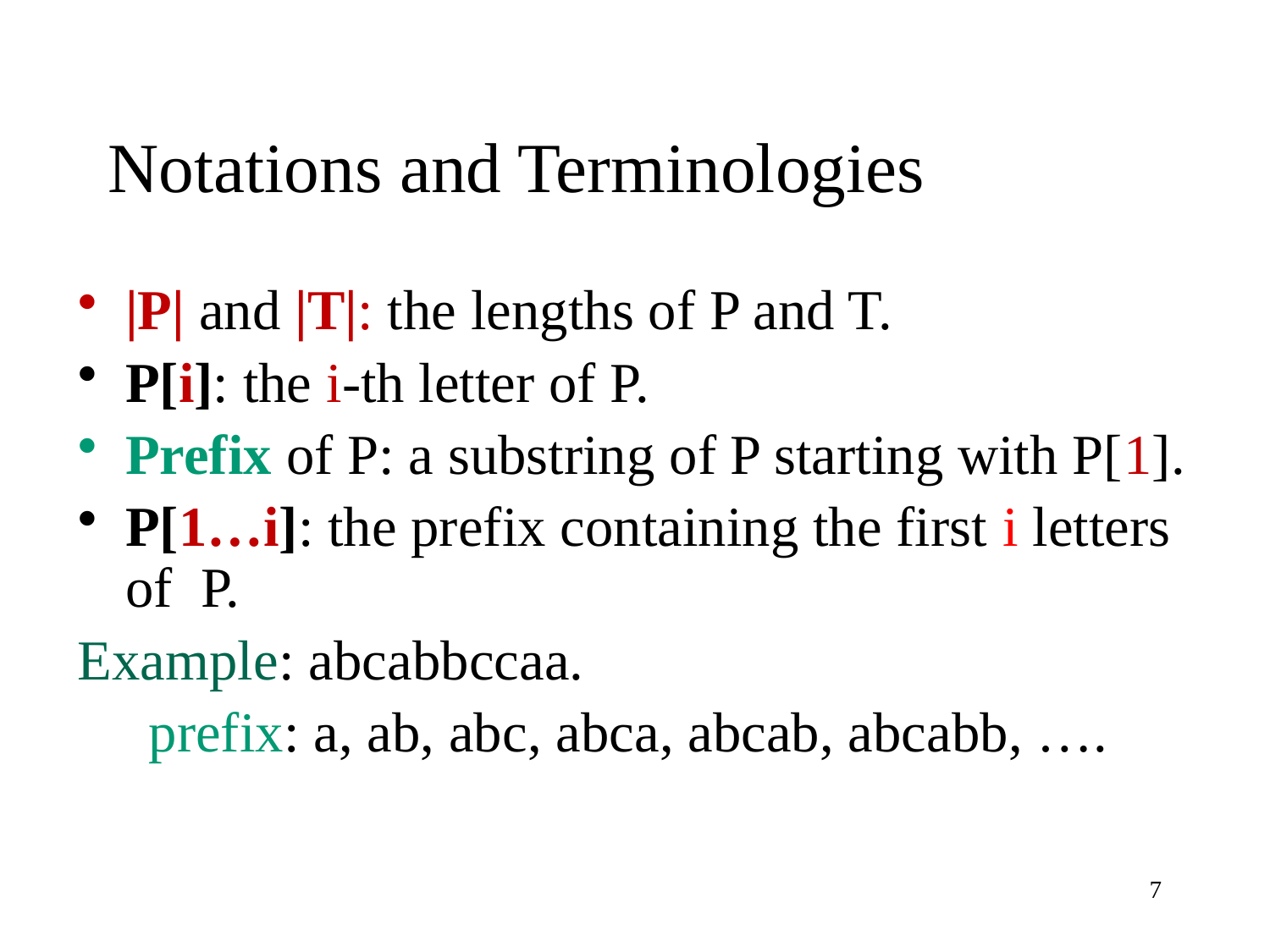

# Notations and Terminologies
|P| and |T|: the lengths of P and T.
P[i]: the i-th letter of P.
Prefix of P: a substring of P starting with P[1].
P[1…i]: the prefix containing the first i letters of  P.
Example: abcabbccaa.
     prefix: a, ab, abc, abca, abcab, abcabb, ….
7